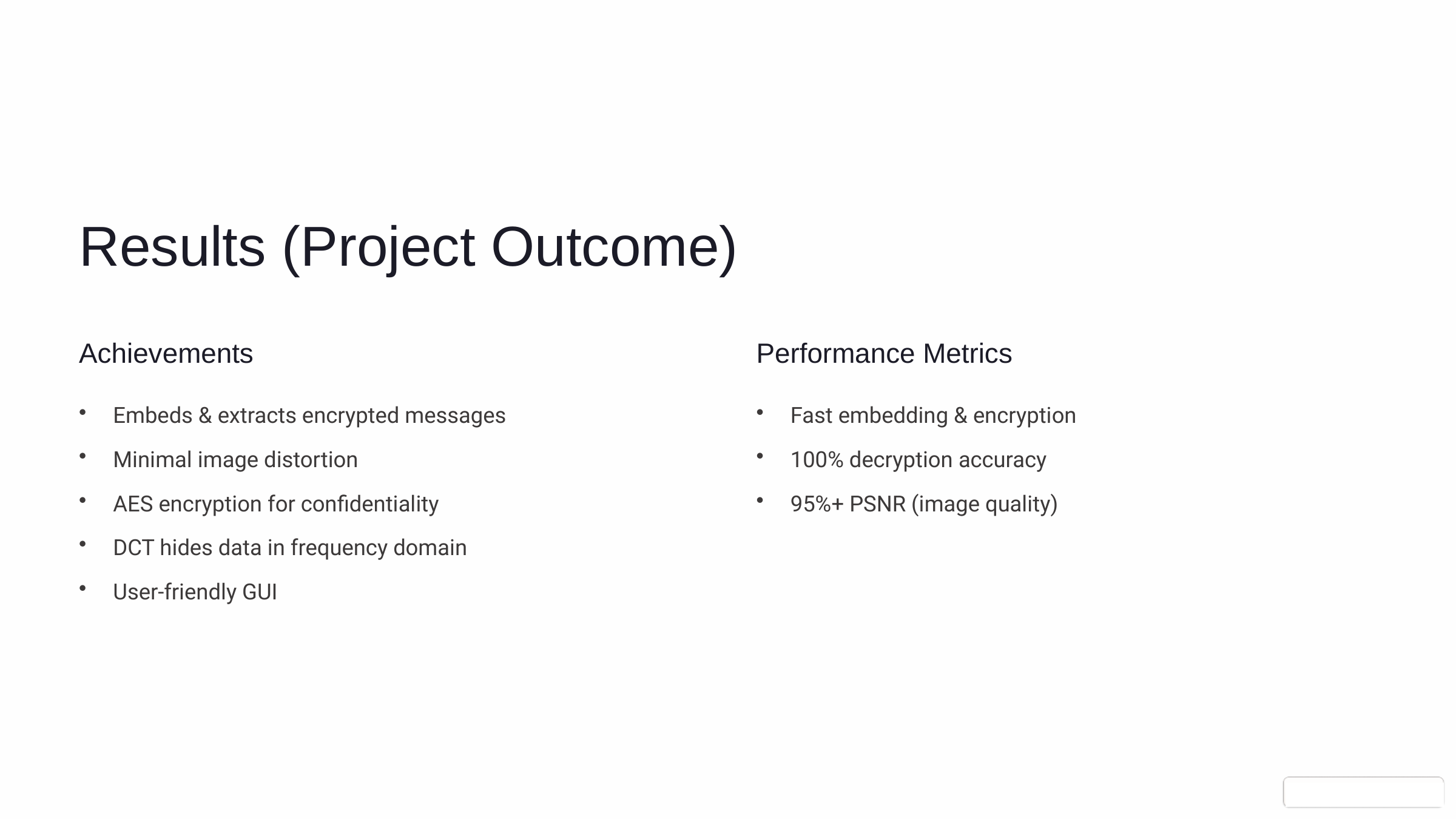

Results (Project Outcome)
Achievements
Performance Metrics
Embeds & extracts encrypted messages
Fast embedding & encryption
Minimal image distortion
100% decryption accuracy
AES encryption for confidentiality
95%+ PSNR (image quality)
DCT hides data in frequency domain
User-friendly GUI